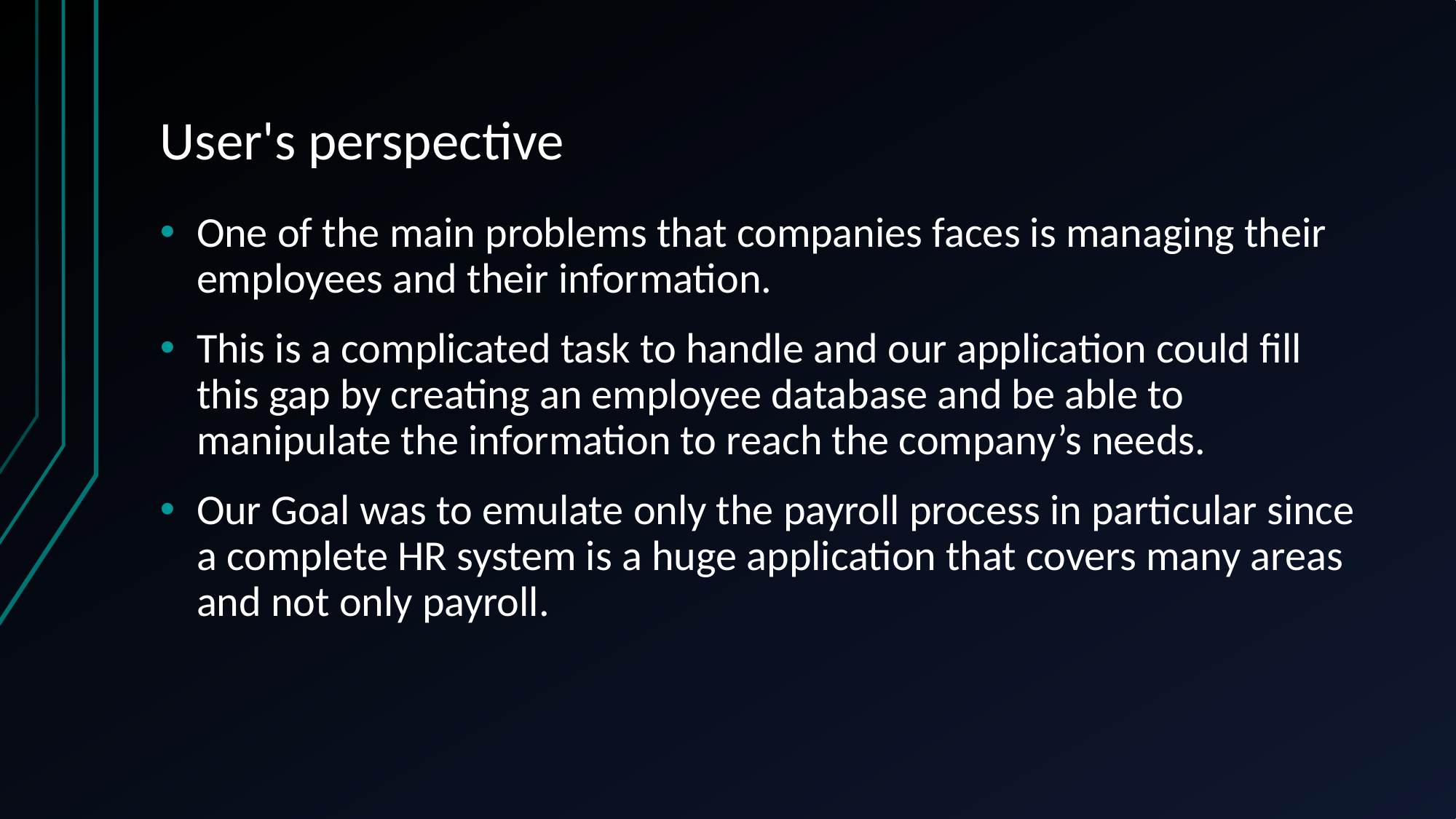

# User's perspective
One of the main problems that companies faces is managing their employees and their information.
This is a complicated task to handle and our application could fill this gap by creating an employee database and be able to manipulate the information to reach the company’s needs.
Our Goal was to emulate only the payroll process in particular since a complete HR system is a huge application that covers many areas and not only payroll.